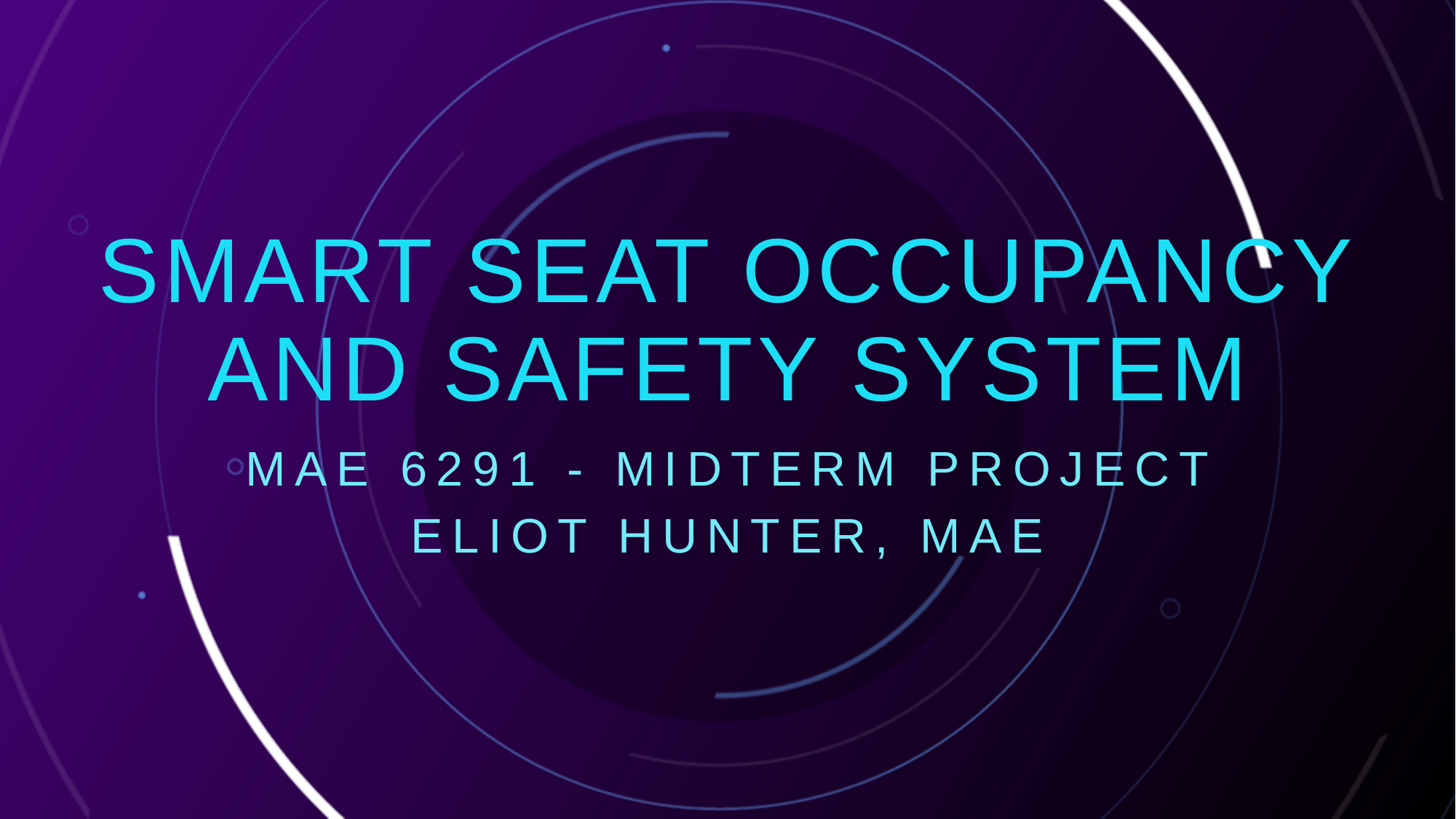

# Smart Seat Occupancy and Safety System
MAE 6291 - Midterm Project
Eliot Hunter, MAE